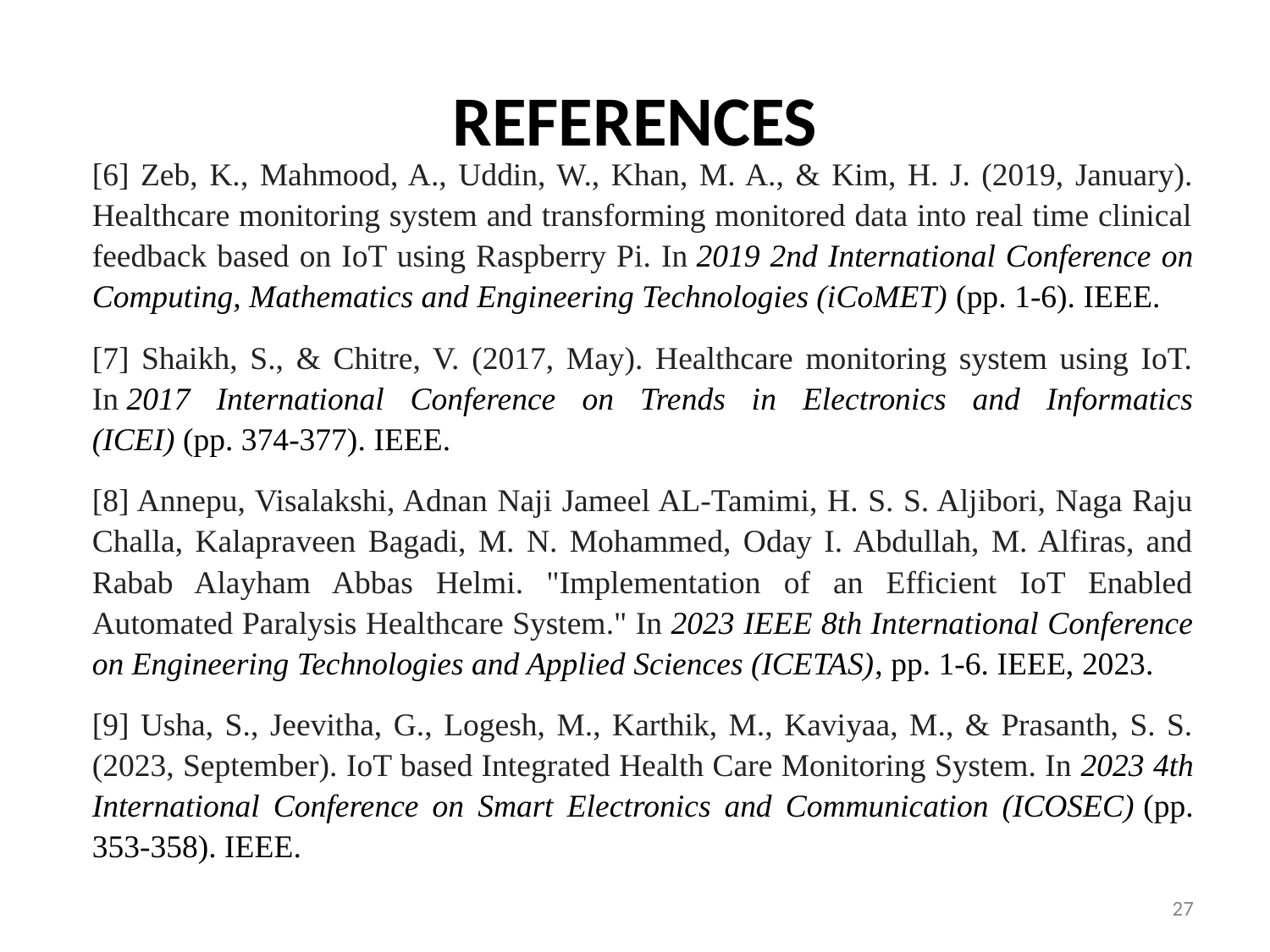

# REFERENCES
[6] Zeb, K., Mahmood, A., Uddin, W., Khan, M. A., & Kim, H. J. (2019, January). Healthcare monitoring system and transforming monitored data into real time clinical feedback based on IoT using Raspberry Pi. In 2019 2nd International Conference on Computing, Mathematics and Engineering Technologies (iCoMET) (pp. 1-6). IEEE.
[7] Shaikh, S., & Chitre, V. (2017, May). Healthcare monitoring system using IoT. In 2017 International Conference on Trends in Electronics and Informatics (ICEI) (pp. 374-377). IEEE.
[8] Annepu, Visalakshi, Adnan Naji Jameel AL-Tamimi, H. S. S. Aljibori, Naga Raju Challa, Kalapraveen Bagadi, M. N. Mohammed, Oday I. Abdullah, M. Alfiras, and Rabab Alayham Abbas Helmi. "Implementation of an Efficient IoT Enabled Automated Paralysis Healthcare System." In 2023 IEEE 8th International Conference on Engineering Technologies and Applied Sciences (ICETAS), pp. 1-6. IEEE, 2023.
[9] Usha, S., Jeevitha, G., Logesh, M., Karthik, M., Kaviyaa, M., & Prasanth, S. S. (2023, September). IoT based Integrated Health Care Monitoring System. In 2023 4th International Conference on Smart Electronics and Communication (ICOSEC) (pp. 353-358). IEEE.

27